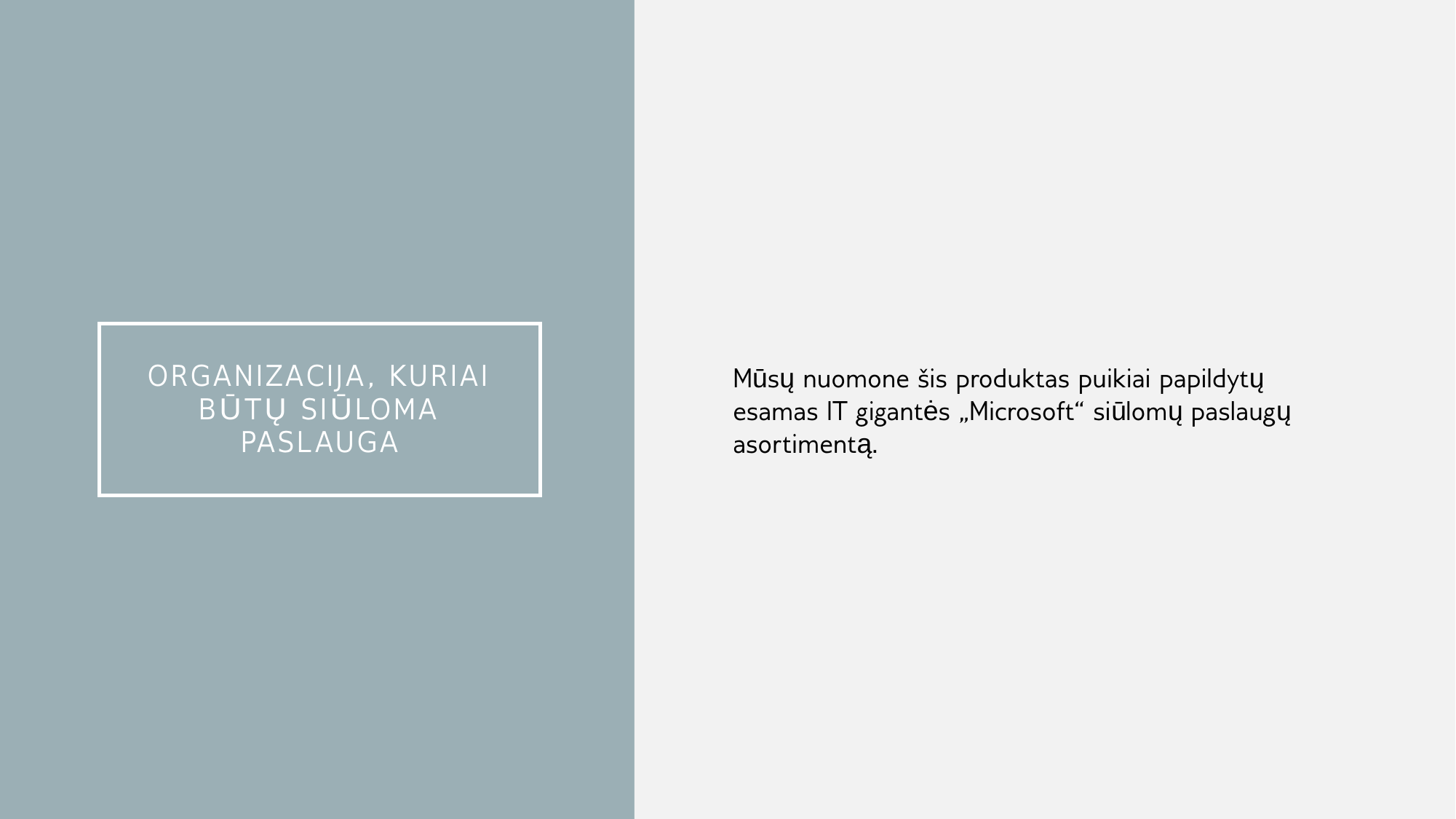

Mūsų nuomone šis produktas puikiai papildytų esamas IT gigantės „Microsoft“ siūlomų paslaugų asortimentą.
# Organizacija, kuriai būtų siūloma PASLAUGA